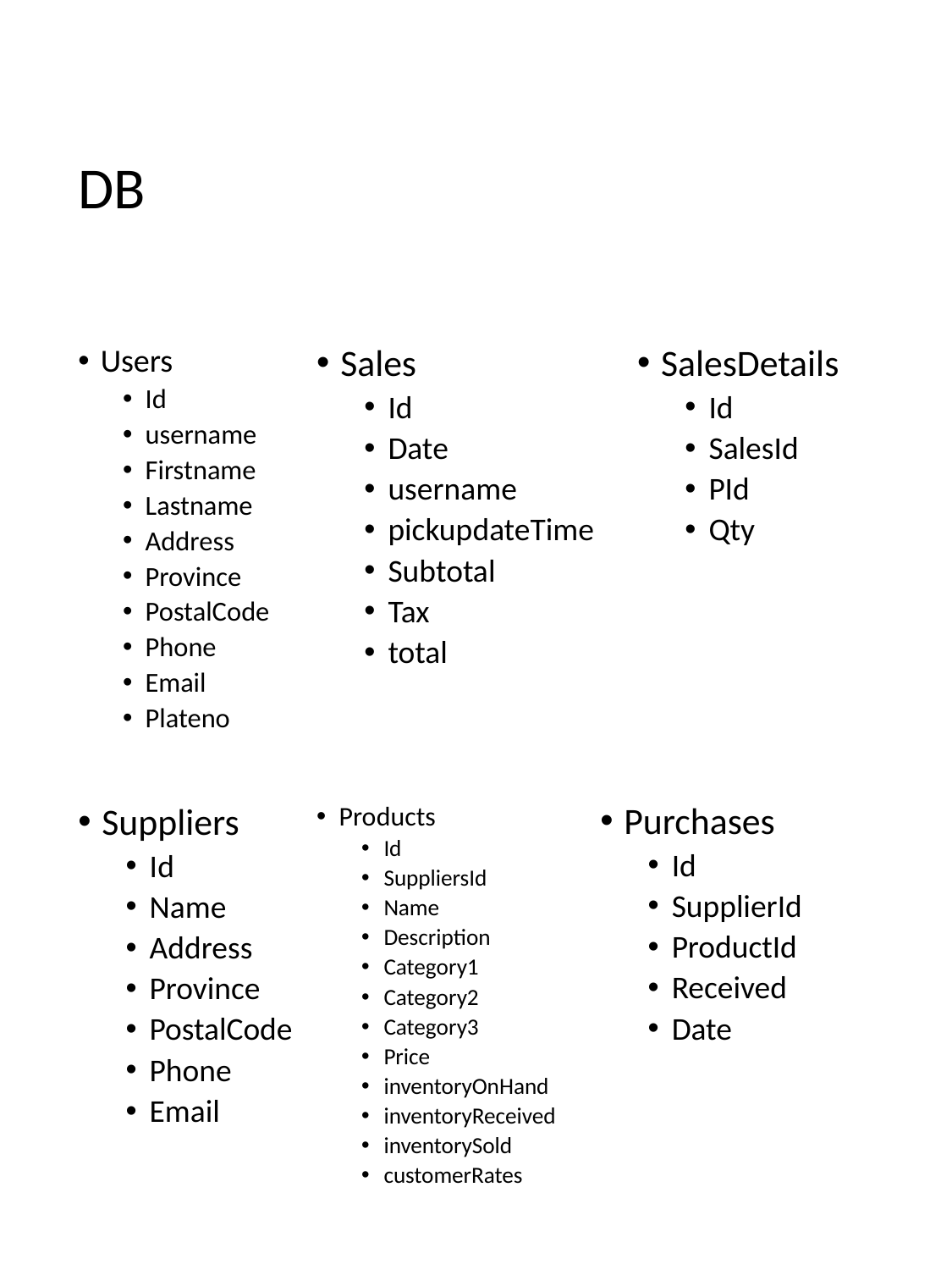

# DB
Users
Id
username
Firstname
Lastname
Address
Province
PostalCode
Phone
Email
Plateno

Sales
Id
Date
username
pickupdateTime
Subtotal
Tax
total

SalesDetails
Id
SalesId
PId
Qty

Products
Id
SuppliersId
Name
Description
Category1
Category2
Category3
Price
inventoryOnHand
inventoryReceived
inventorySold
customerRates

Purchases
Id
SupplierId
ProductId
Received
Date

Suppliers
Id
Name
Address
Province
PostalCode
Phone
Email